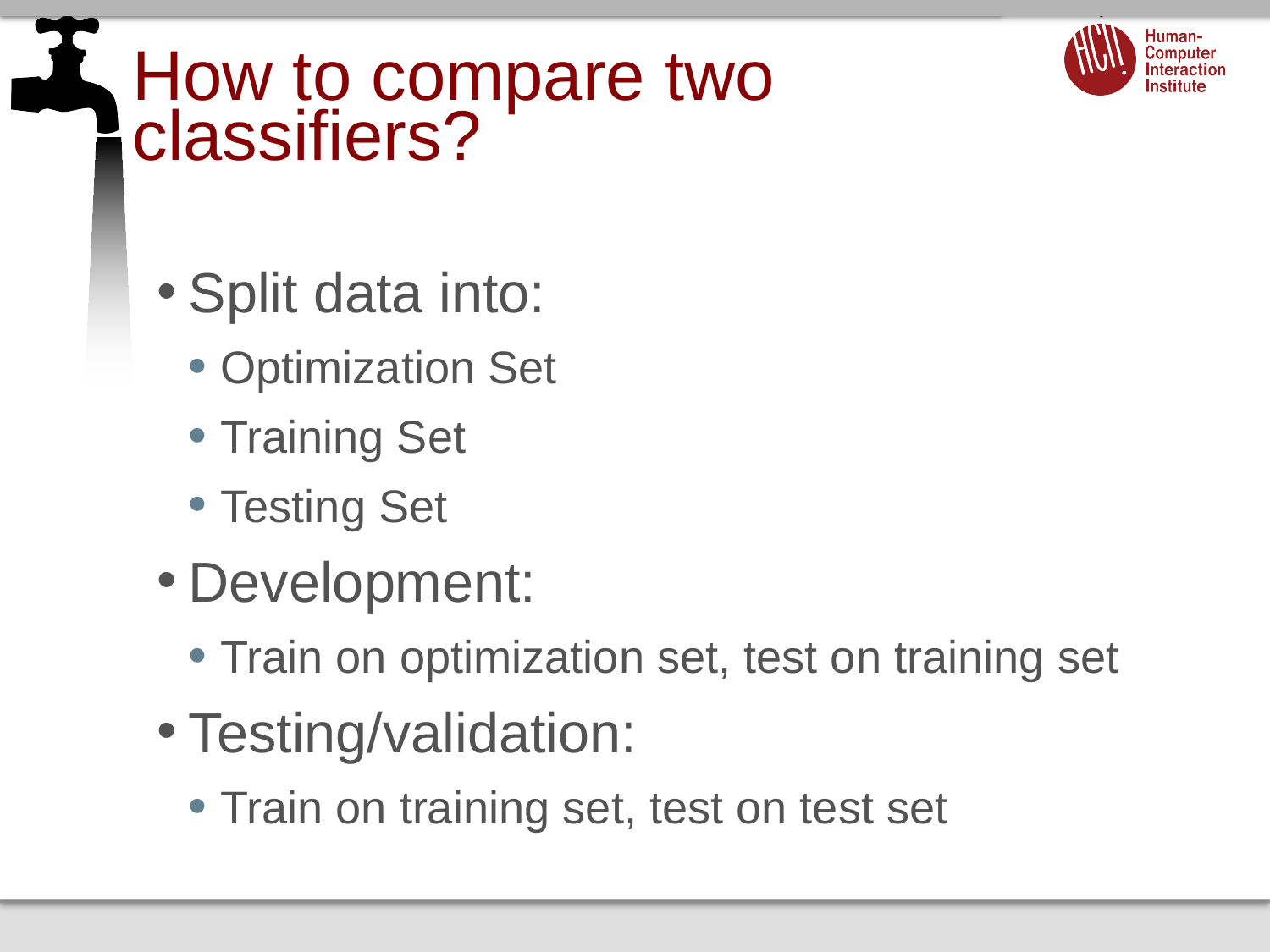

# How to compare two classifiers?
Split data into:
Optimization Set
Training Set
Testing Set
Development:
Train on optimization set, test on training set
Testing/validation:
Train on training set, test on test set